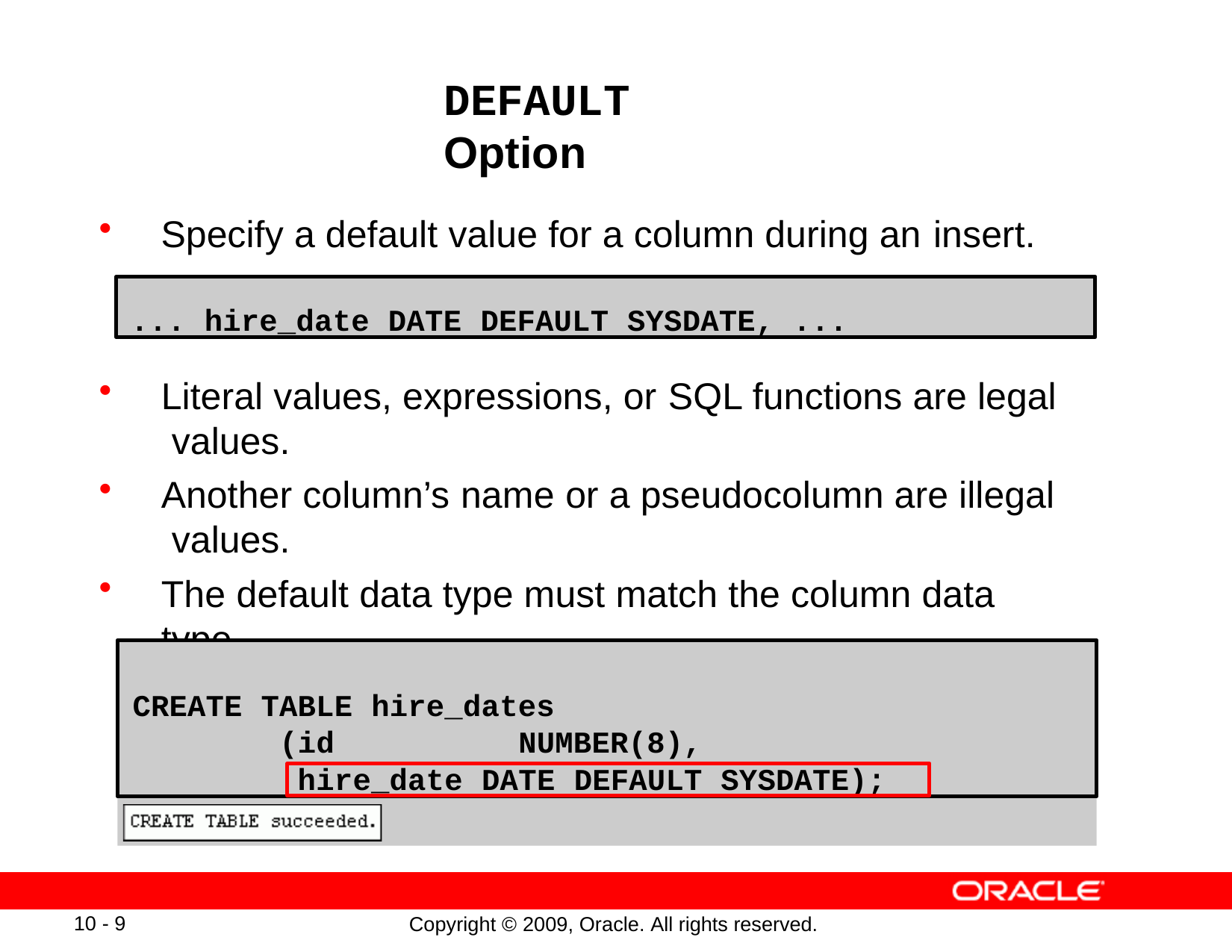

# DEFAULT Option
Specify a default value for a column during an insert.
... hire_date DATE DEFAULT SYSDATE, ...
Literal values, expressions, or SQL functions are legal  values.
Another column’s name or a pseudocolumn are illegal  values.
The default data type must match the column data type.

CREATE TABLE hire_dates
(id	NUMBER(8),
hire_date DATE DEFAULT SYSDATE);

10 - 9
Copyright © 2009, Oracle. All rights reserved.